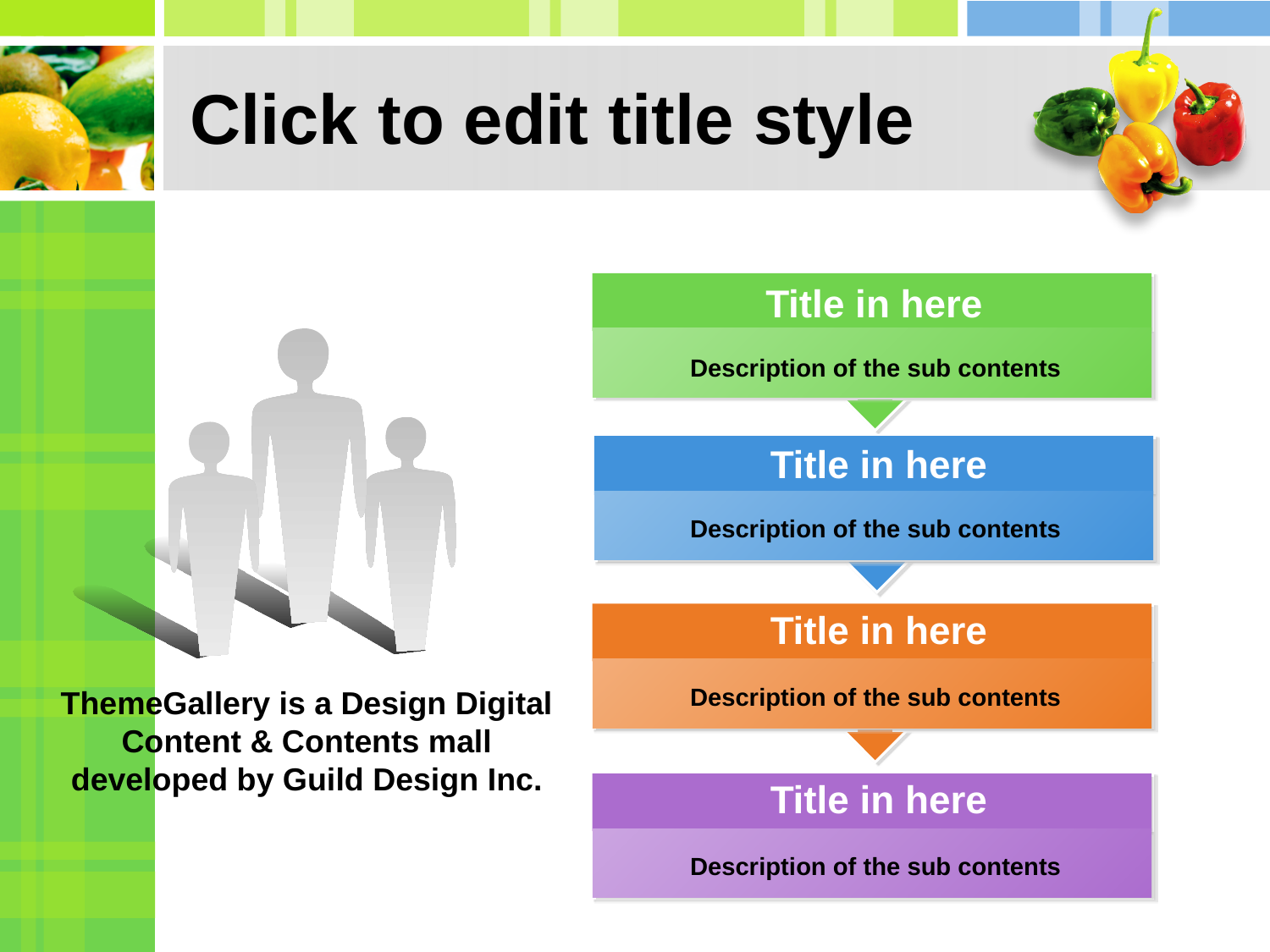

# Click to edit title style

Title in here

 Description of the sub contents

Title in here

 Description of the sub contents

Title in here

 Description of the sub contents
ThemeGallery is a Design Digital Content & Contents mall developed by Guild Design Inc.

Title in here

 Description of the sub contents